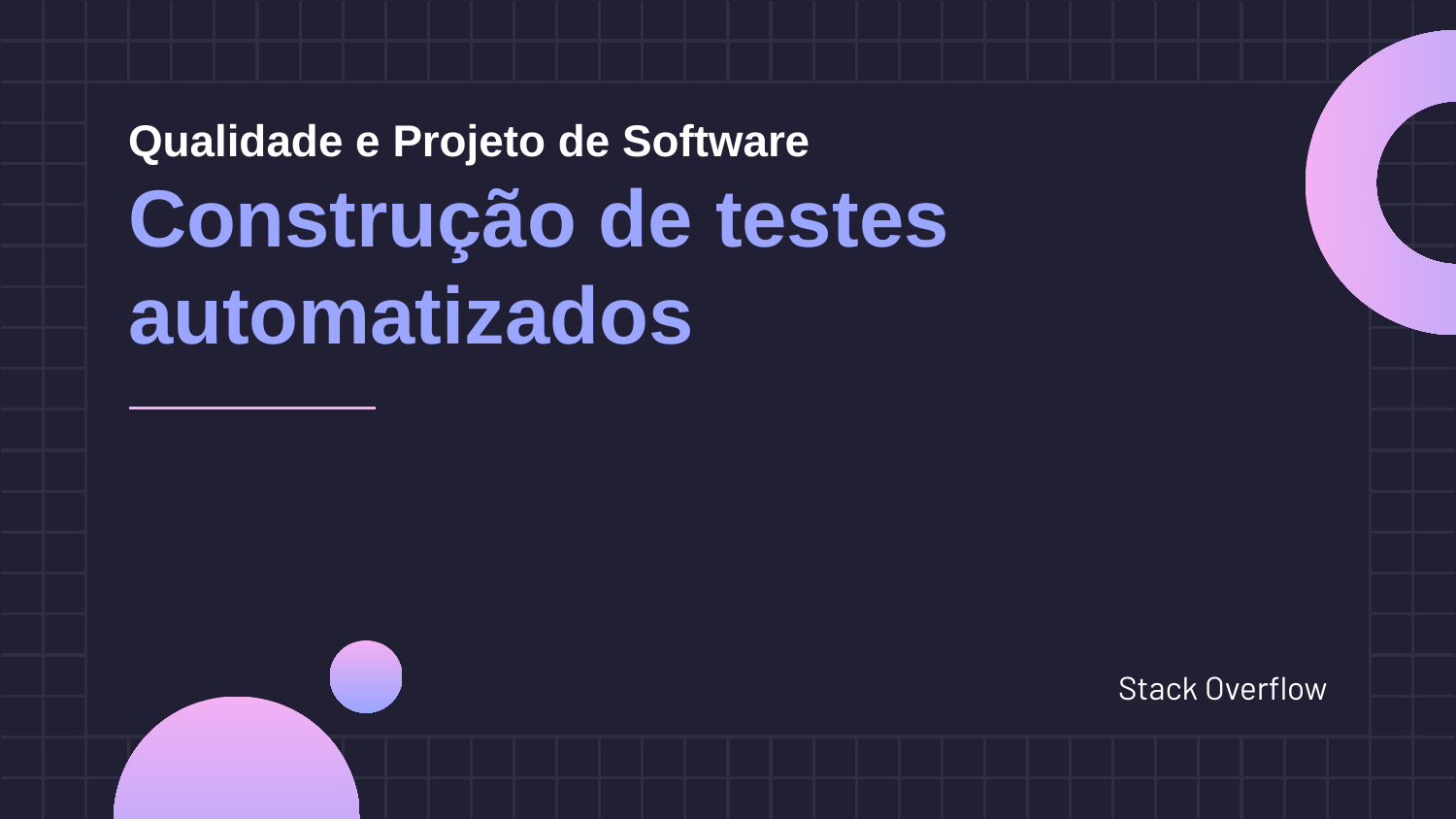

# Qualidade e Projeto de Software
Construção de testes automatizados

Stack Overflow